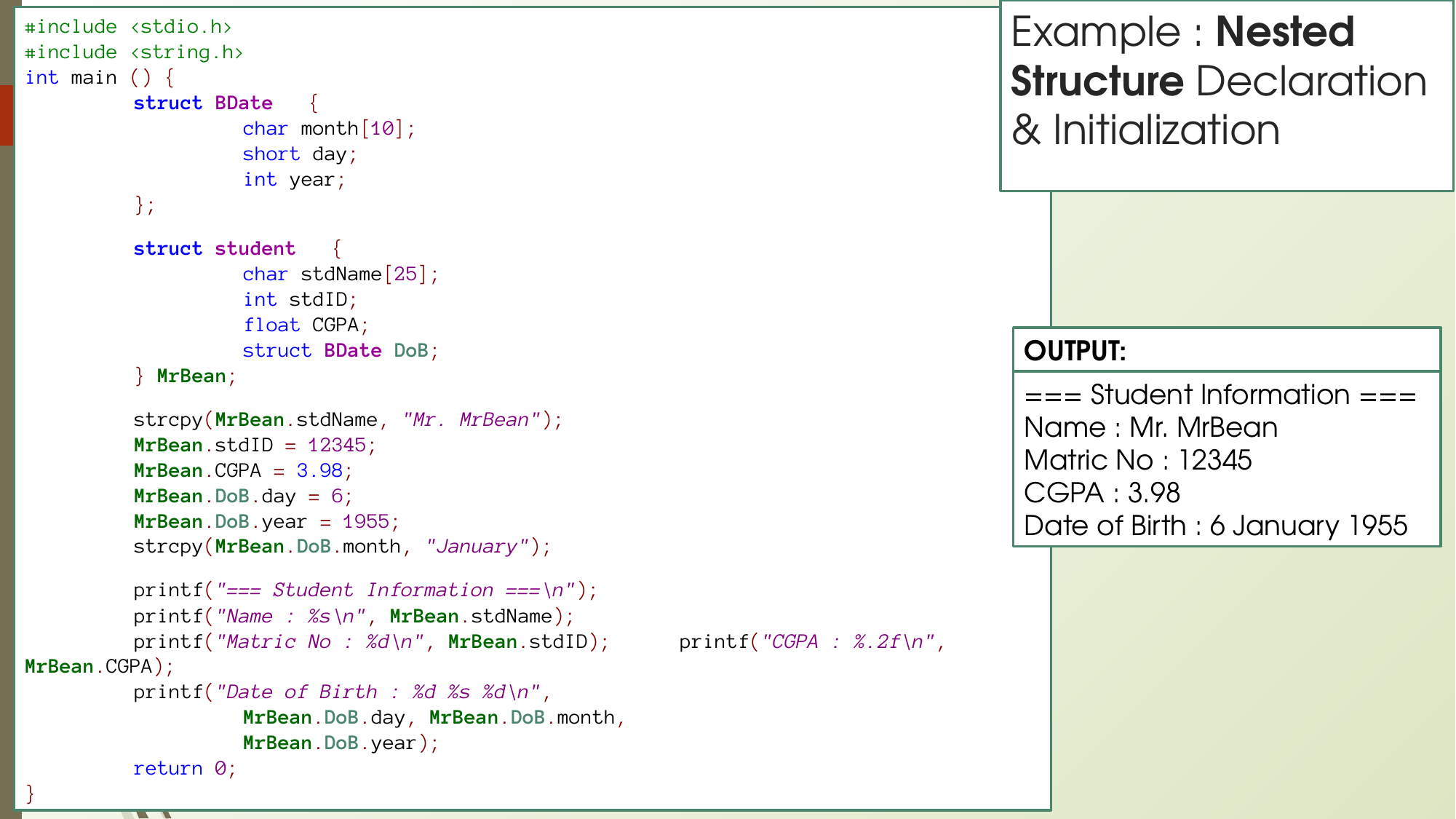

# Example : Nested Structure Declaration & Initialization
#include <stdio.h>
#include <string.h>
int main () {
	struct BDate   {
		char month[10];
		short day;
		int year;
	};
	struct student   {
		char stdName[25];
		int stdID;
		float CGPA;
		struct BDate DoB;
	} MrBean;
	strcpy(MrBean.stdName, "Mr. MrBean");
	MrBean.stdID = 12345;
	MrBean.CGPA = 3.98;
	MrBean.DoB.day = 6;
	MrBean.DoB.year = 1955;
	strcpy(MrBean.DoB.month, "January");
	printf("=== Student Information ===\n");
	printf("Name : %s\n", MrBean.stdName);
	printf("Matric No : %d\n", MrBean.stdID);	printf("CGPA : %.2f\n", MrBean.CGPA);
	printf("Date of Birth : %d %s %d\n",
		MrBean.DoB.day, MrBean.DoB.month,
		MrBean.DoB.year);
	return 0;
}
OUTPUT:
=== Student Information ===
Name : Mr. MrBean
Matric No : 12345
CGPA : 3.98
Date of Birth : 6 January 1955